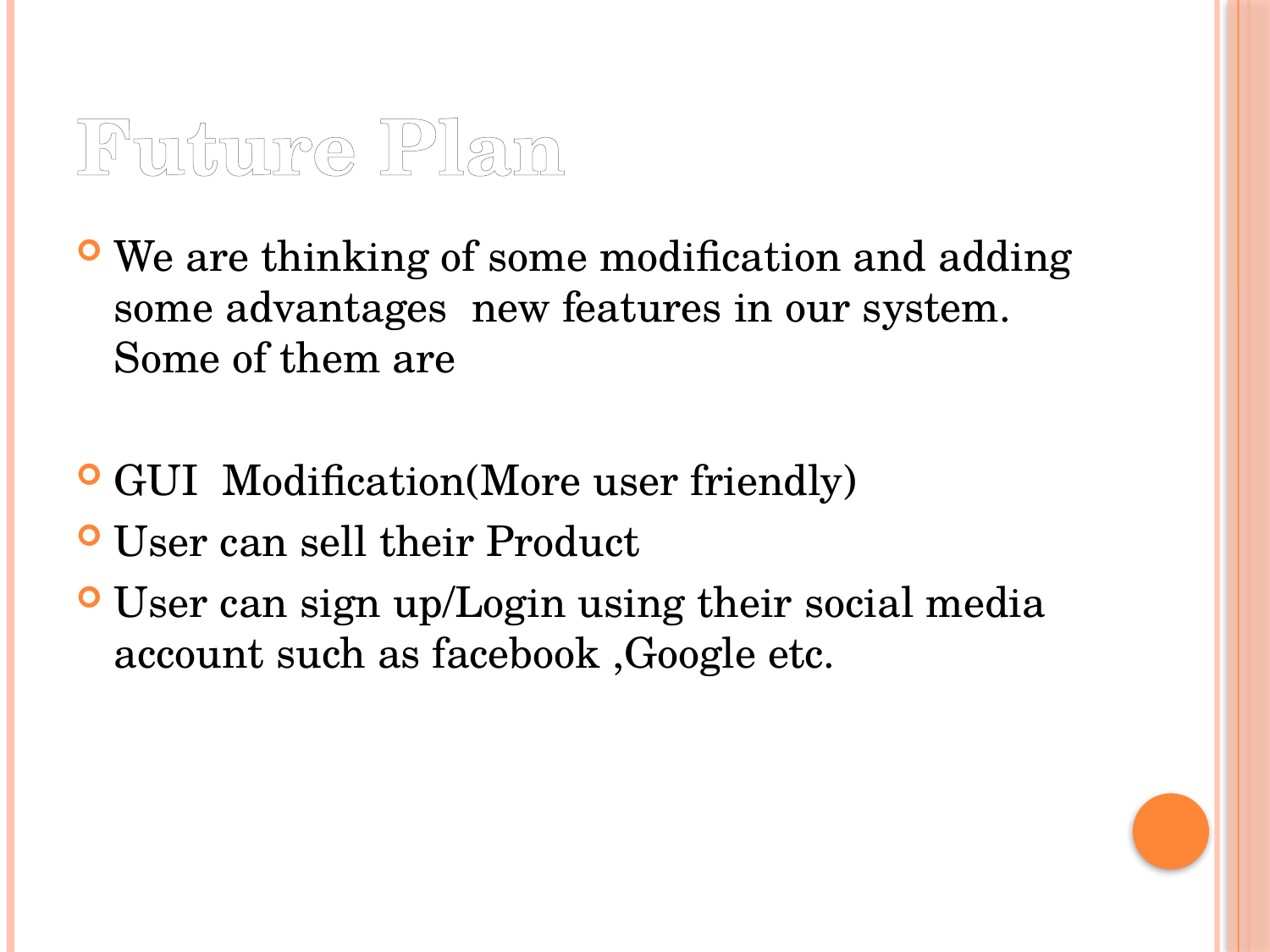

# Future Plan
We are thinking of some modification and adding some advantages  new features in our system. Some of them are

GUI  Modification(More user friendly)
User can sell their Product
User can sign up/Login using their social media account such as facebook ,Google etc.